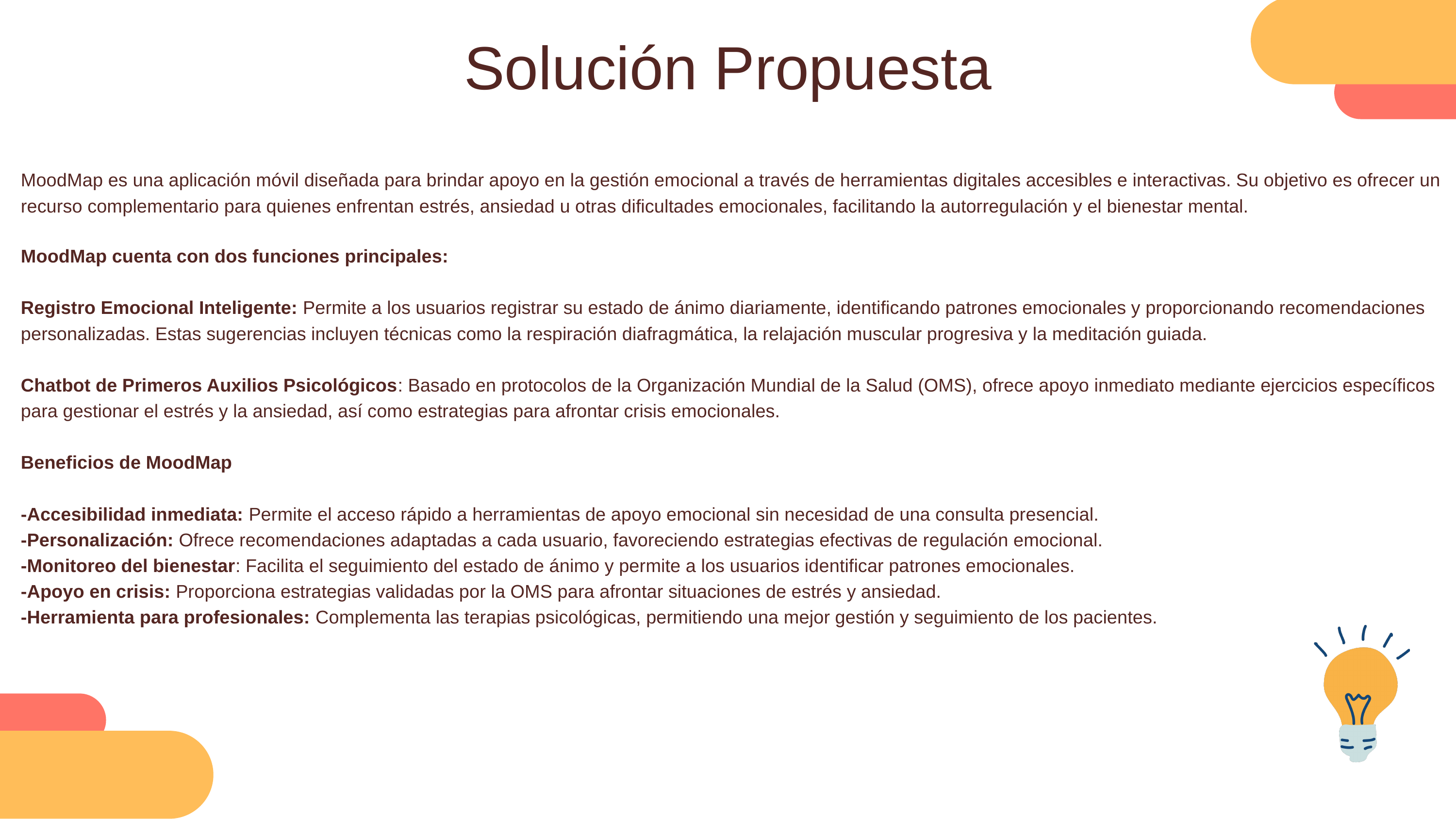

Solución Propuesta

MoodMap es una aplicación móvil diseñada para brindar apoyo en la gestión emocional a través de herramientas digitales accesibles e interactivas. Su objetivo es ofrecer un recurso complementario para quienes enfrentan estrés, ansiedad u otras dificultades emocionales, facilitando la autorregulación y el bienestar mental.

MoodMap cuenta con dos funciones principales:

Registro Emocional Inteligente: Permite a los usuarios registrar su estado de ánimo diariamente, identificando patrones emocionales y proporcionando recomendaciones personalizadas. Estas sugerencias incluyen técnicas como la respiración diafragmática, la relajación muscular progresiva y la meditación guiada.

Chatbot de Primeros Auxilios Psicológicos: Basado en protocolos de la Organización Mundial de la Salud (OMS), ofrece apoyo inmediato mediante ejercicios específicos para gestionar el estrés y la ansiedad, así como estrategias para afrontar crisis emocionales.

Beneficios de MoodMap

-Accesibilidad inmediata: Permite el acceso rápido a herramientas de apoyo emocional sin necesidad de una consulta presencial.
-Personalización: Ofrece recomendaciones adaptadas a cada usuario, favoreciendo estrategias efectivas de regulación emocional.
-Monitoreo del bienestar: Facilita el seguimiento del estado de ánimo y permite a los usuarios identificar patrones emocionales.
-Apoyo en crisis: Proporciona estrategias validadas por la OMS para afrontar situaciones de estrés y ansiedad.
-Herramienta para profesionales: Complementa las terapias psicológicas, permitiendo una mejor gestión y seguimiento de los pacientes.